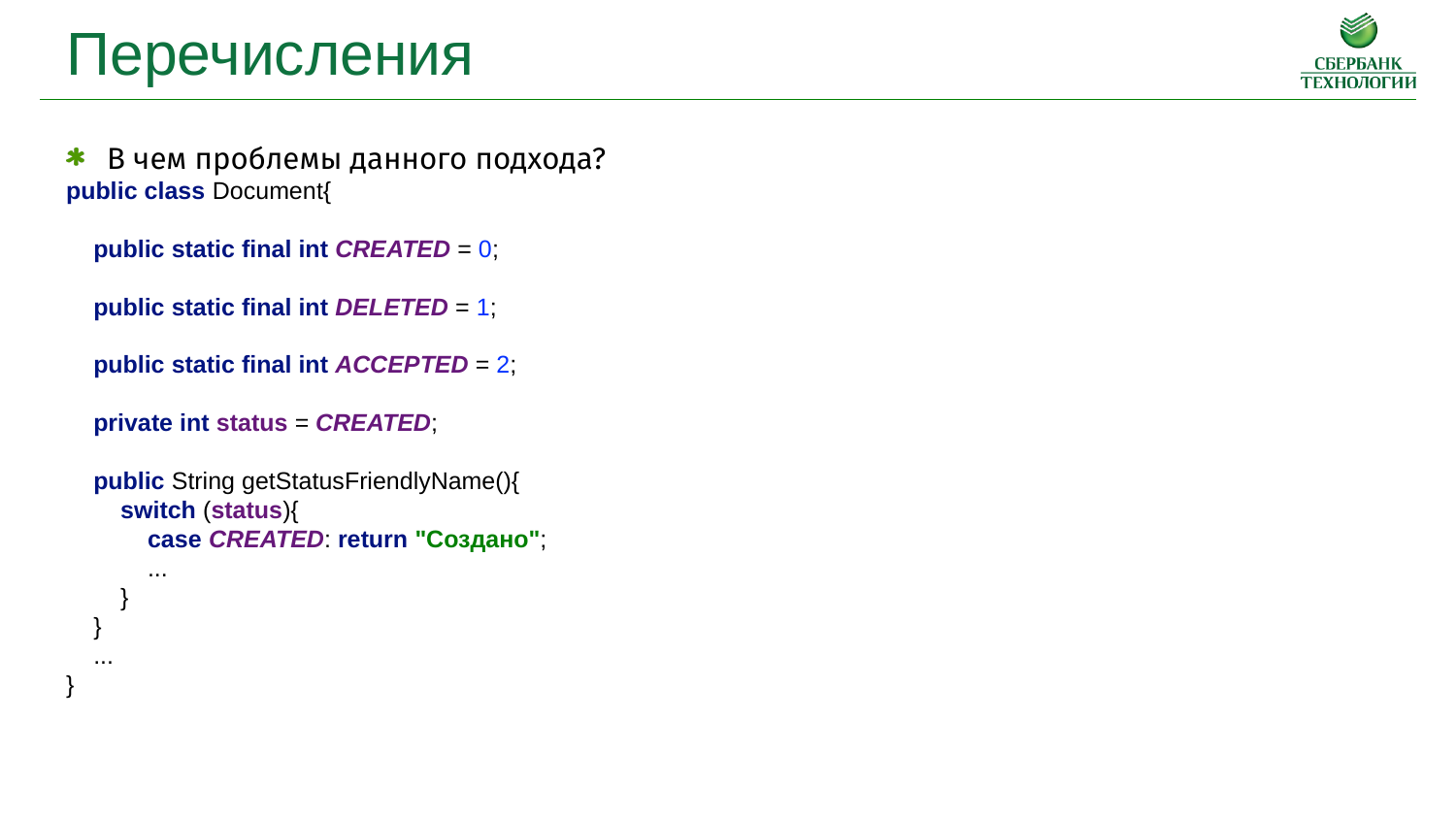

Перечисления
В чем проблемы данного подхода?
public class Document{

    public static final int CREATED = 0;

    public static final int DELETED = 1;

    public static final int ACCEPTED = 2;

    private int status = CREATED;

    public String getStatusFriendlyName(){
        switch (status){
            case CREATED: return "Создано";
            ...
        }
    }
    ...
}